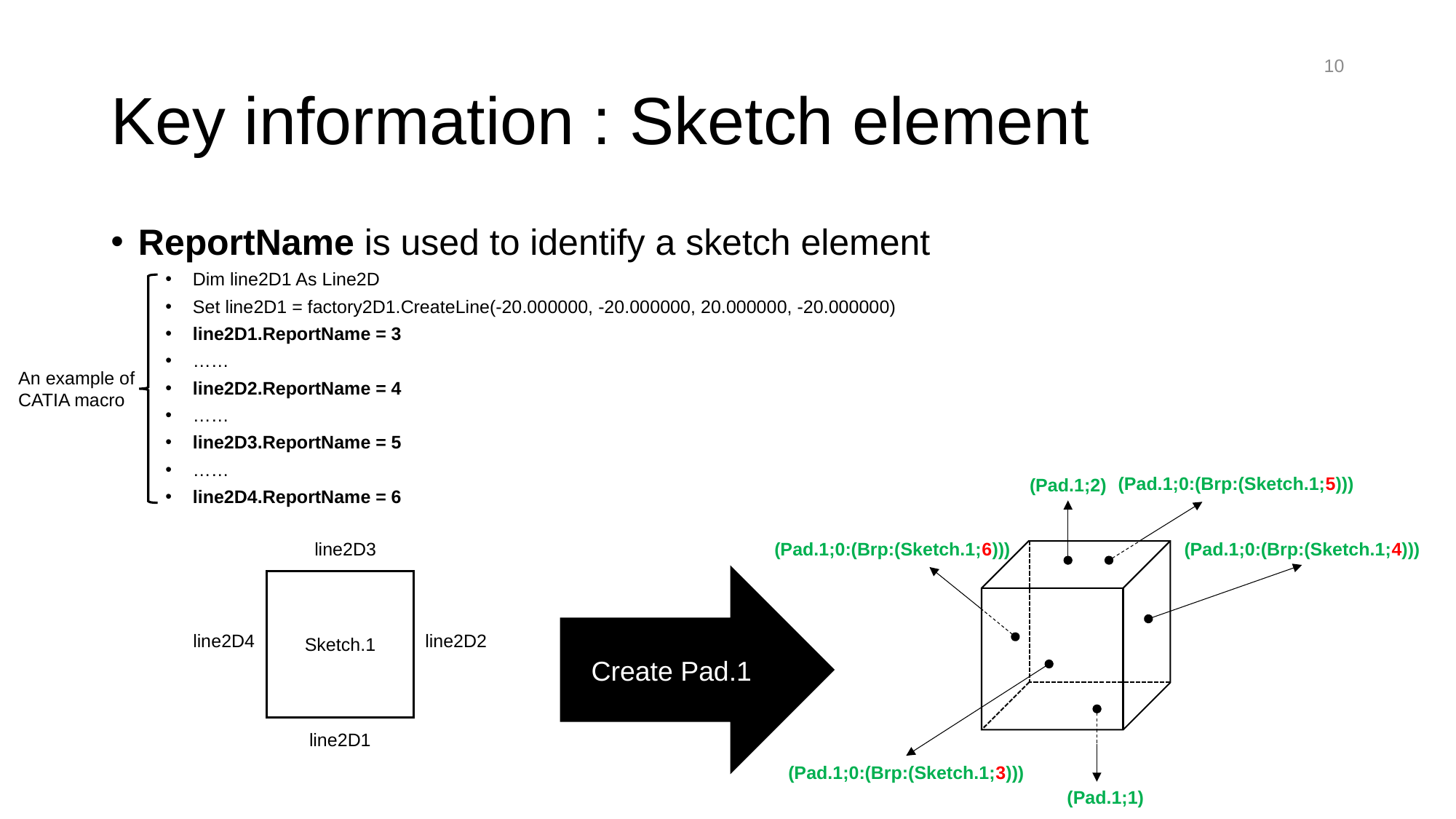

# Key information : Sketch element
10
ReportName is used to identify a sketch element
Dim line2D1 As Line2D
Set line2D1 = factory2D1.CreateLine(-20.000000, -20.000000, 20.000000, -20.000000)
line2D1.ReportName = 3
……
line2D2.ReportName = 4
……
line2D3.ReportName = 5
……
line2D4.ReportName = 6

An example of
CATIA macro
(Pad.1;0:(Brp:(Sketch.1;5)))
(Pad.1;2)
line2D3
(Pad.1;0:(Brp:(Sketch.1;6)))
(Pad.1;0:(Brp:(Sketch.1;4)))

Create Pad.1
Sketch.1
line2D4
line2D2
line2D1
(Pad.1;0:(Brp:(Sketch.1;3)))
(Pad.1;1)